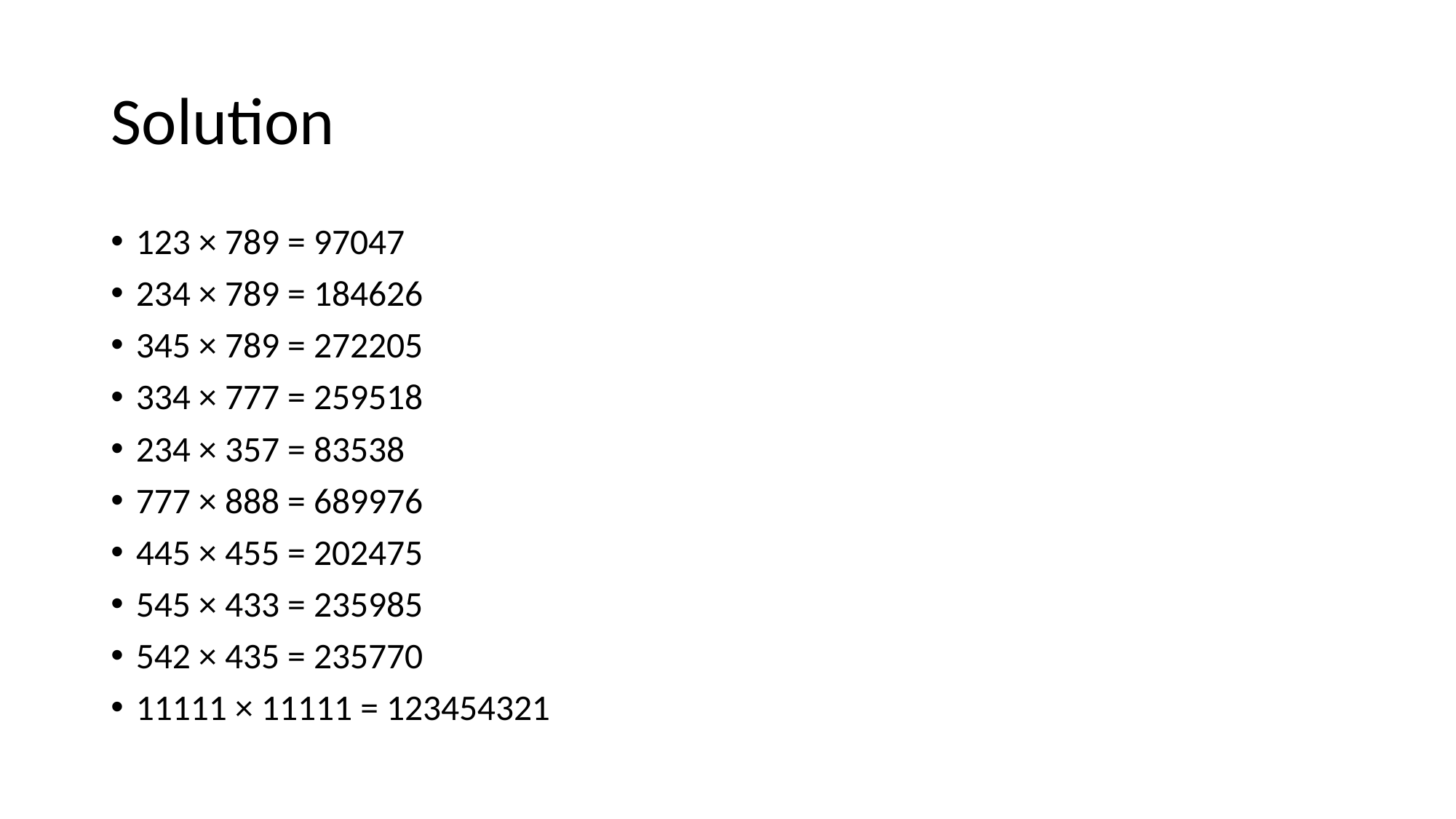

# Solution
123 × 789 = 97047
234 × 789 = 184626
345 × 789 = 272205
334 × 777 = 259518
234 × 357 = 83538
777 × 888 = 689976
445 × 455 = 202475
545 × 433 = 235985
542 × 435 = 235770
11111 × 11111 = 123454321